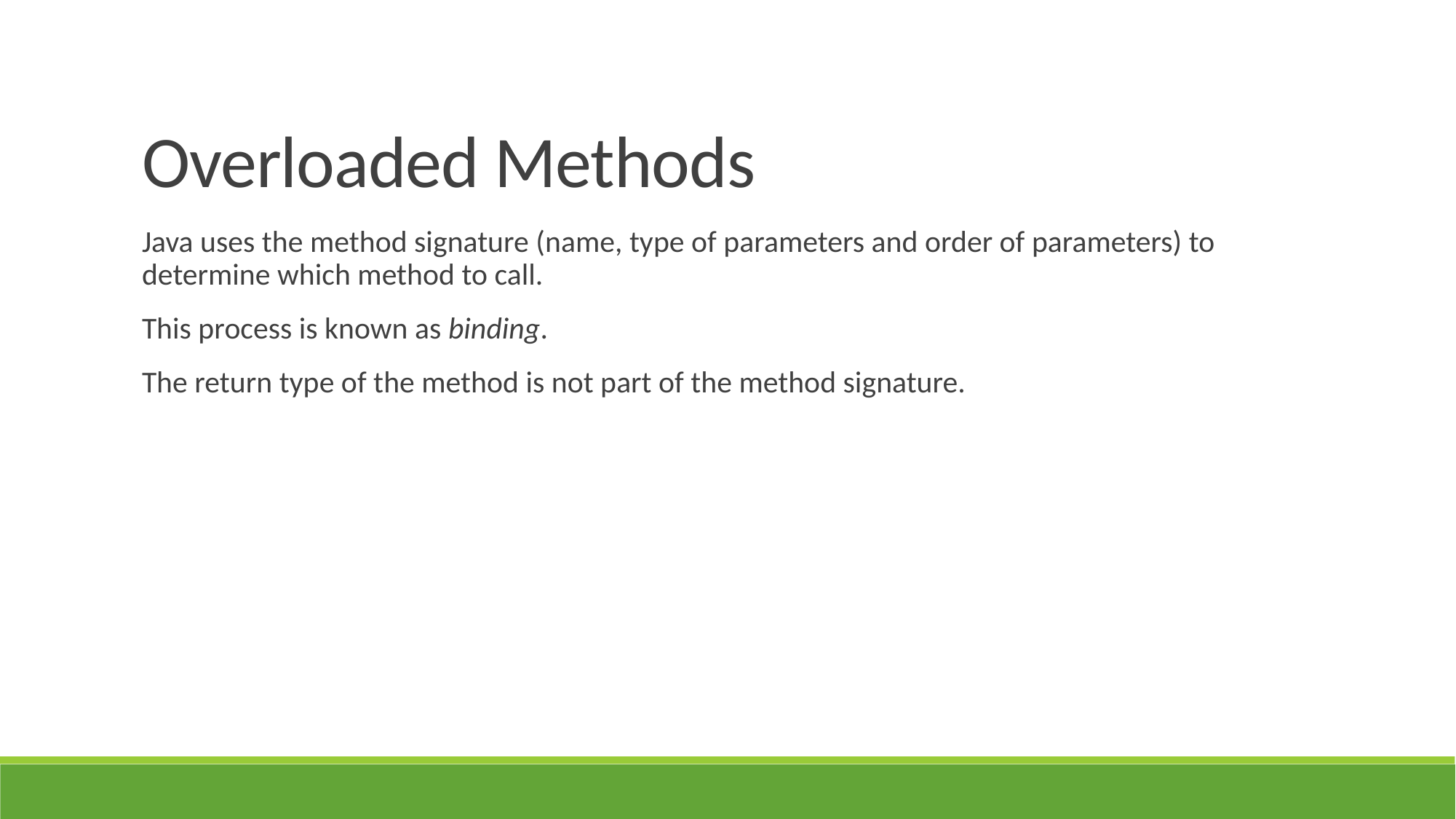

Overloaded Methods
Java uses the method signature (name, type of parameters and order of parameters) to determine which method to call.
This process is known as binding.
The return type of the method is not part of the method signature.